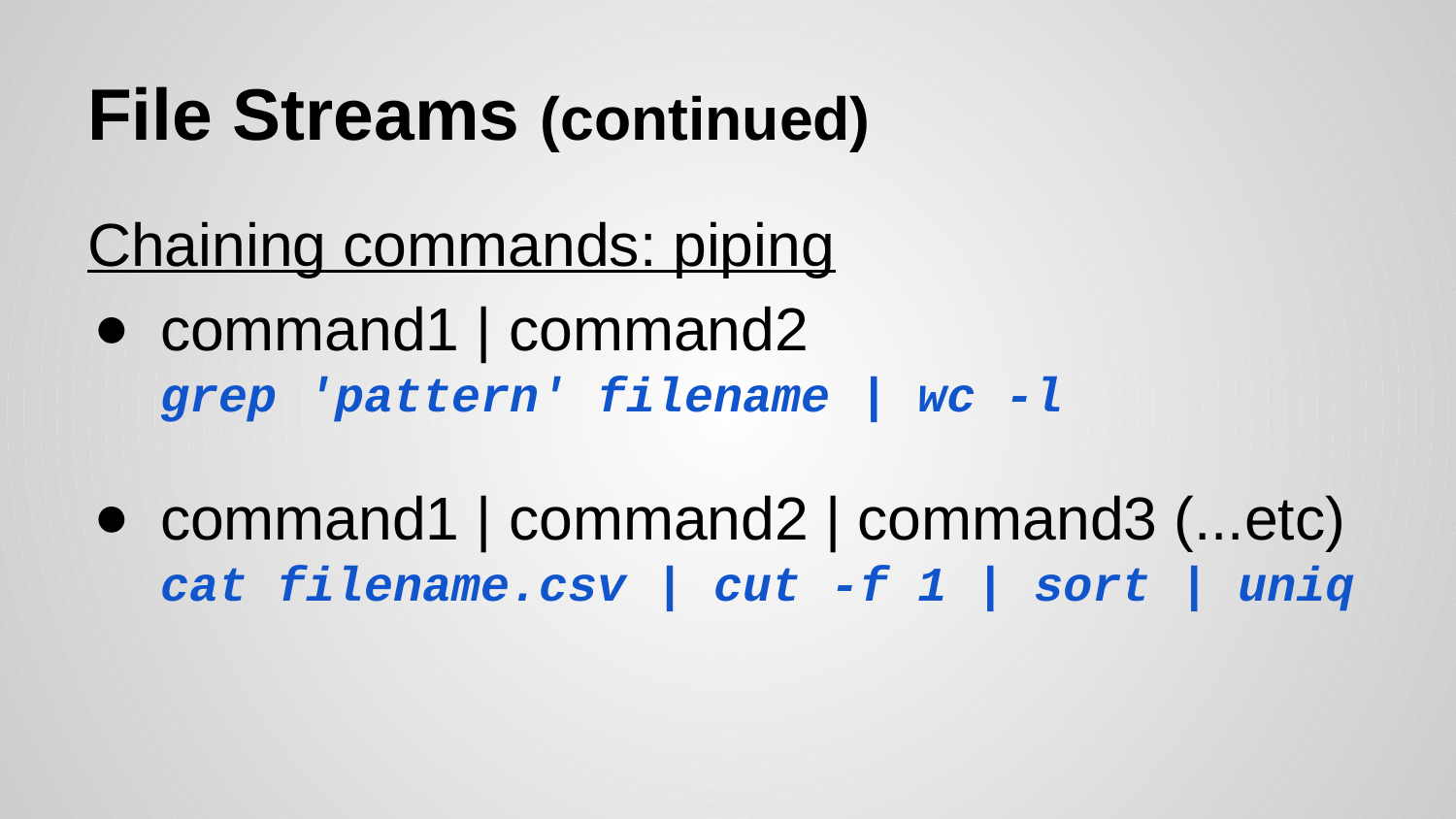

# File Streams (continued)
Chaining commands: piping
command1 | command2
grep 'pattern' filename | wc -l
command1 | command2 | command3 (...etc)
cat filename.csv | cut -f 1 | sort | uniq